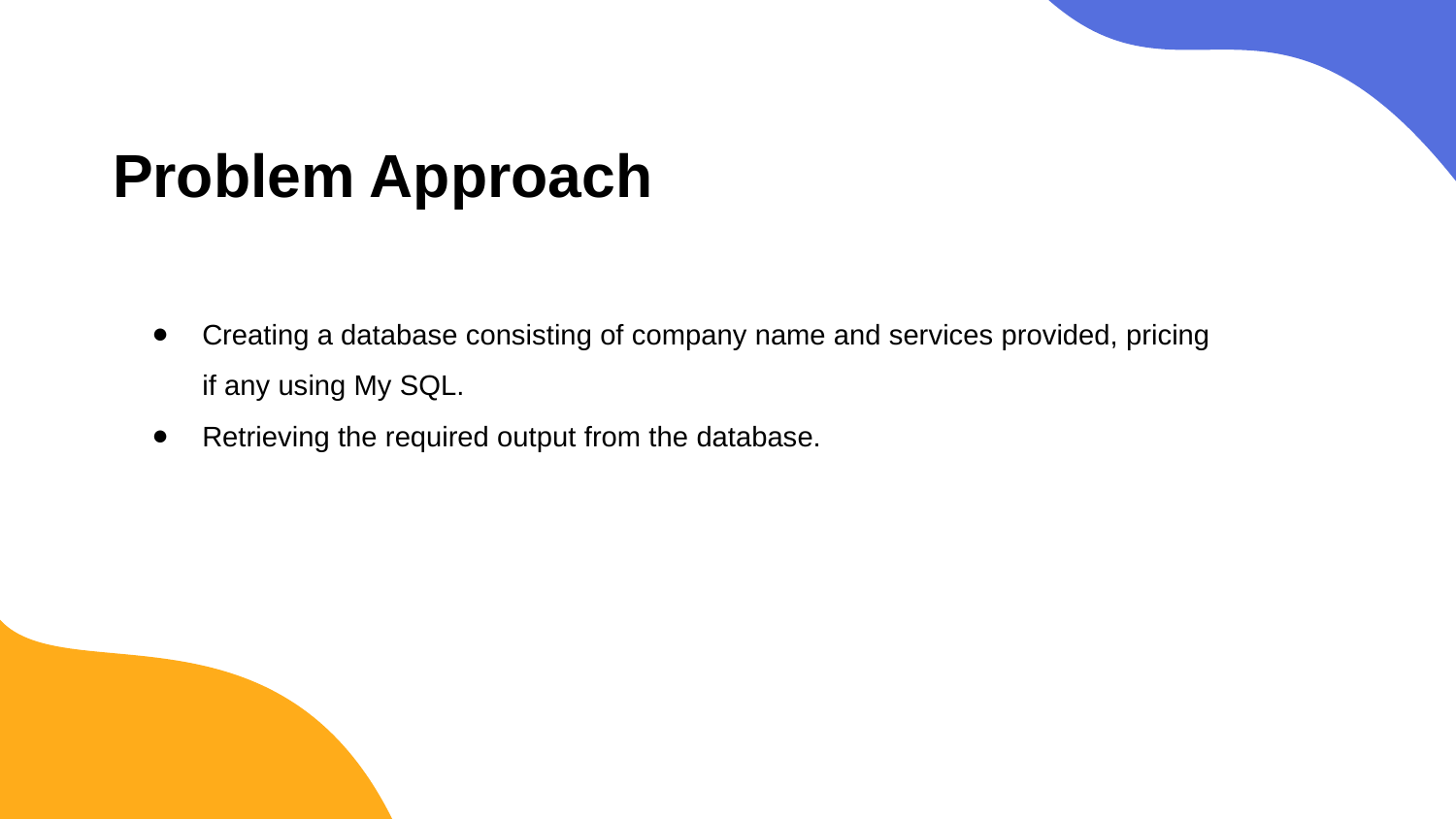

# Problem Approach
Creating a database consisting of company name and services provided, pricing if any using My SQL.
Retrieving the required output from the database.